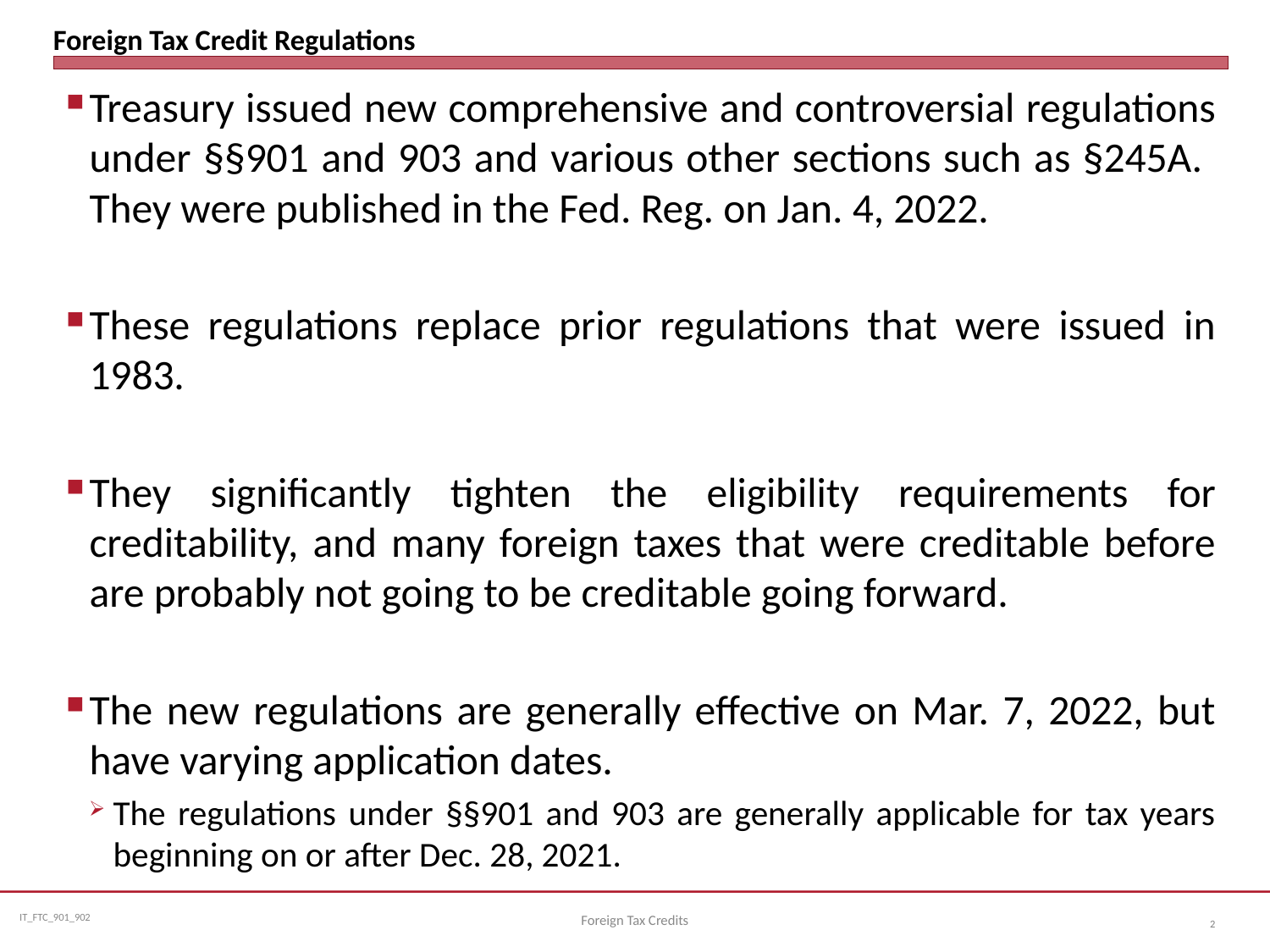

# Foreign Tax Credit Regulations
Treasury issued new comprehensive and controversial regulations under §§901 and 903 and various other sections such as §245A.  They were published in the Fed. Reg. on Jan. 4, 2022.

These regulations replace prior regulations that were issued in 1983.

They significantly tighten the eligibility requirements for creditability, and many foreign taxes that were creditable before are probably not going to be creditable going forward.

The new regulations are generally effective on Mar. 7, 2022, but have varying application dates.
The regulations under §§901 and 903 are generally applicable for tax years beginning on or after Dec. 28, 2021.
Foreign Tax Credits
2